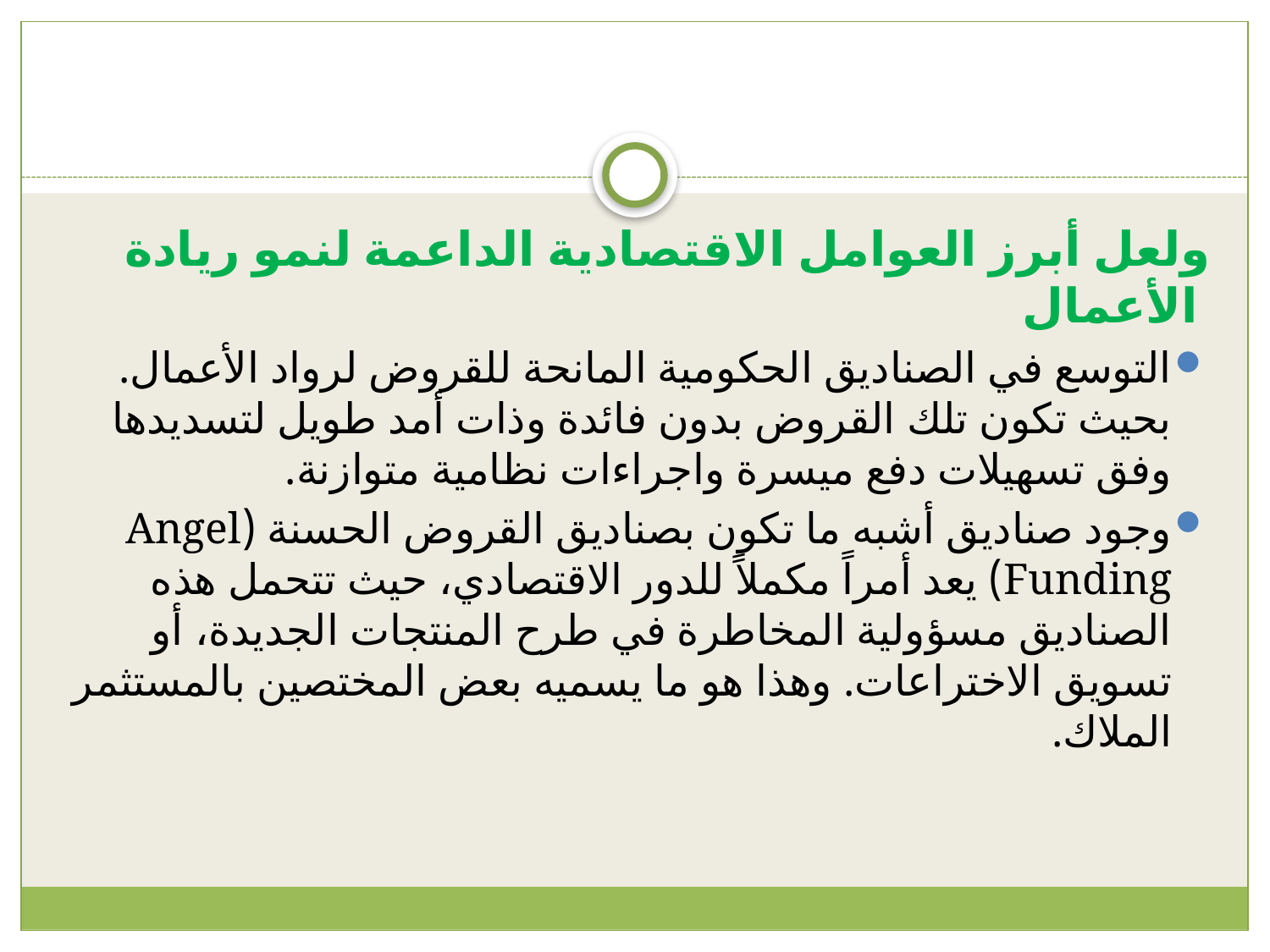

#
ولعل أبرز العوامل الاقتصادية الداعمة لنمو ريادة الأعمال
التوسع في الصناديق الحكومية المانحة للقروض لرواد الأعمال. بحيث تكون تلك القروض بدون فائدة وذات أمد طويل لتسديدها وفق تسهيلات دفع ميسرة واجراءات نظامية متوازنة.
وجود صناديق أشبه ما تكون بصناديق القروض الحسنة (Angel Funding) يعد أمراً مكملاً للدور الاقتصادي، حيث تتحمل هذه الصناديق مسؤولية المخاطرة في طرح المنتجات الجديدة، أو تسويق الاختراعات. وهذا هو ما يسميه بعض المختصين بالمستثمر الملاك.